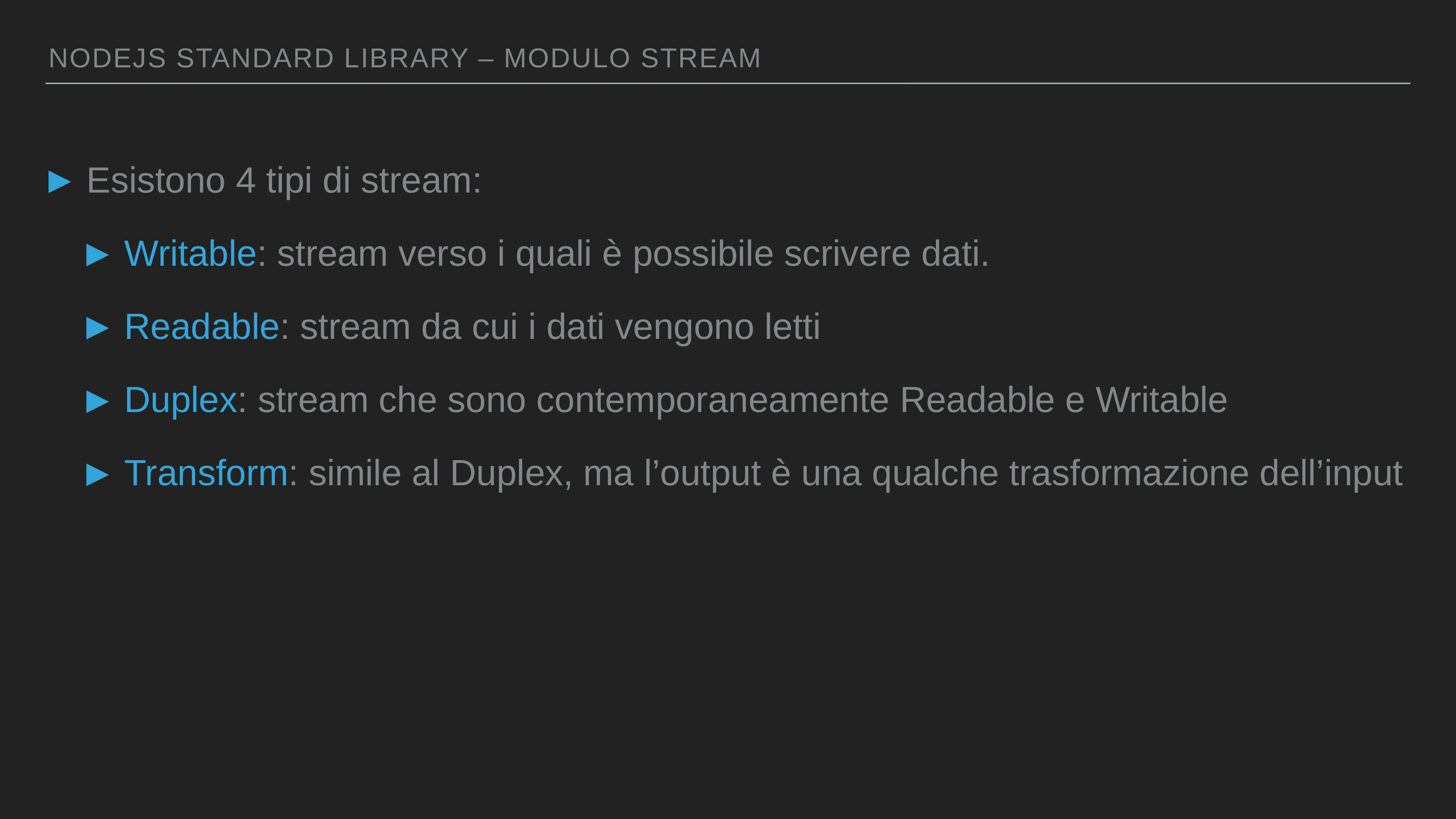

Nodejs standArd library – MODULO STREAM
Esistono 4 tipi di stream:
Writable: stream verso i quali è possibile scrivere dati.
Readable: stream da cui i dati vengono letti
Duplex: stream che sono contemporaneamente Readable e Writable
Transform: simile al Duplex, ma l’output è una qualche trasformazione dell’input